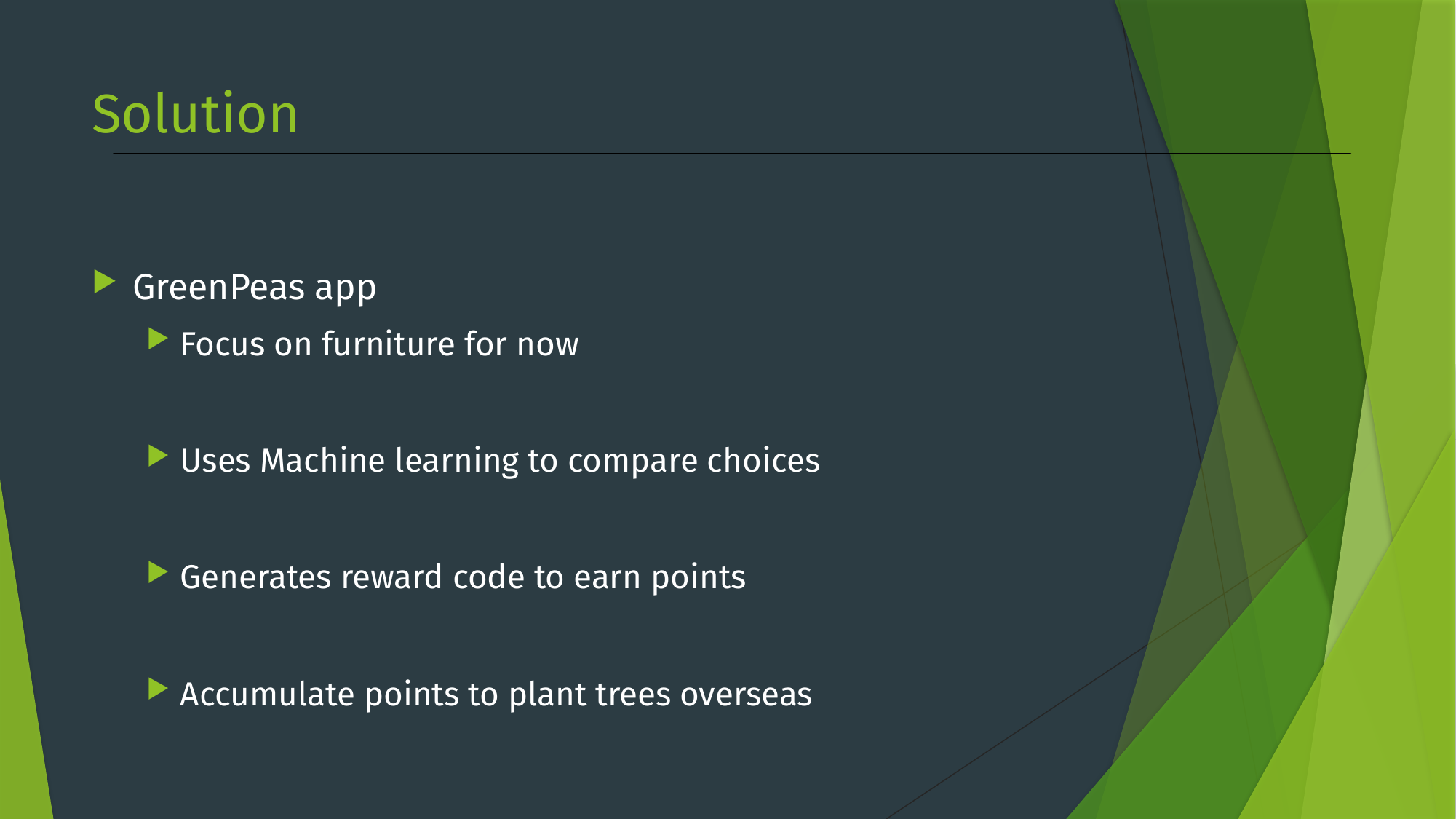

# Solution
GreenPeas app
Focus on furniture for now

Uses Machine learning to compare choices

Generates reward code to earn points

Accumulate points to plant trees overseas